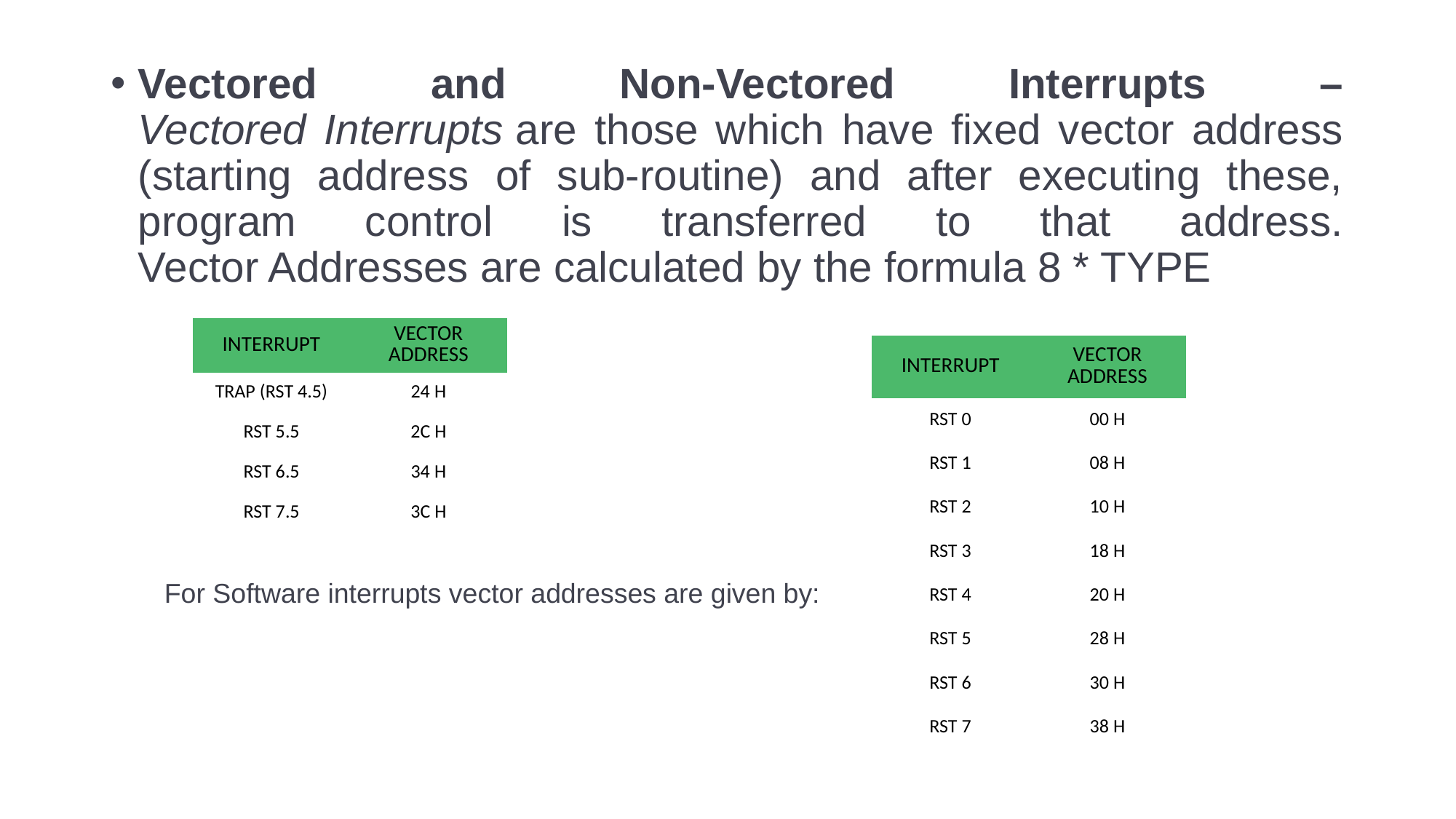

Vectored and Non-Vectored Interrupts –
Vectored Interrupts are those which have fixed vector address (starting address of sub-routine) and after executing these, program control is transferred to that address.
Vector Addresses are calculated by the formula 8 * TYPE

| INTERRUPT | VECTOR ADDRESS |
| --- | --- |
| TRAP (RST 4.5) | 24 H |
| RST 5.5 | 2C H |
| RST 6.5 | 34 H |
| RST 7.5 | 3C H |
| INTERRUPT | VECTOR ADDRESS |
| --- | --- |
| RST 0 | 00 H |
| RST 1 | 08 H |
| RST 2 | 10 H |
| RST 3 | 18 H |
| RST 4 | 20 H |
| RST 5 | 28 H |
| RST 6 | 30 H |
| RST 7 | 38 H |
For Software interrupts vector addresses are given by: